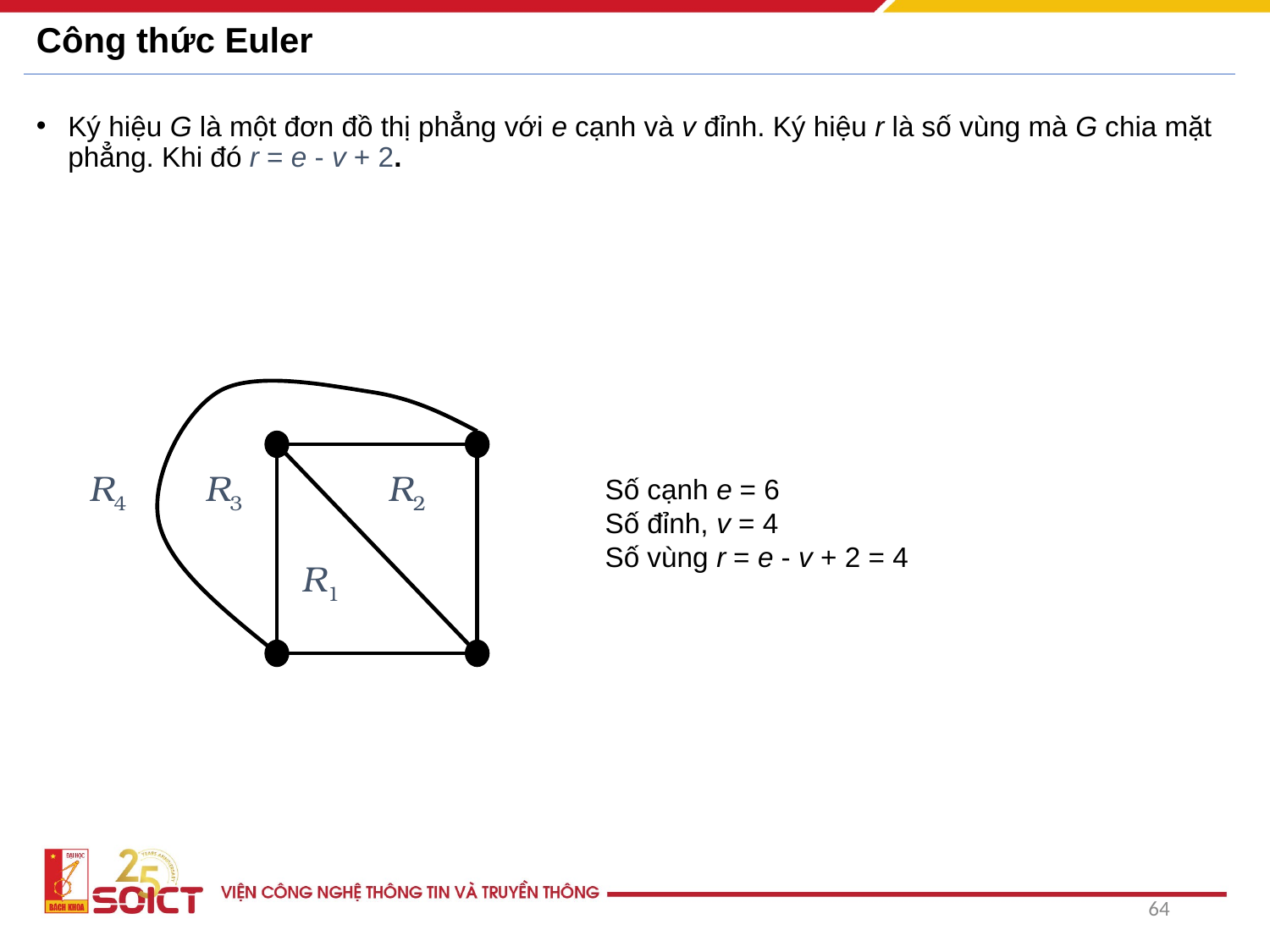

# Công thức Euler
Ký hiệu G là một đơn đồ thị phẳng với e cạnh và v đỉnh. Ký hiệu r là số vùng mà G chia mặt phẳng. Khi đó r = e - v + 2.

R4       R3             R2

                   R1

Số cạnh e = 6
Số đỉnh, v = 4
Số vùng r = e - v + 2 = 4
64